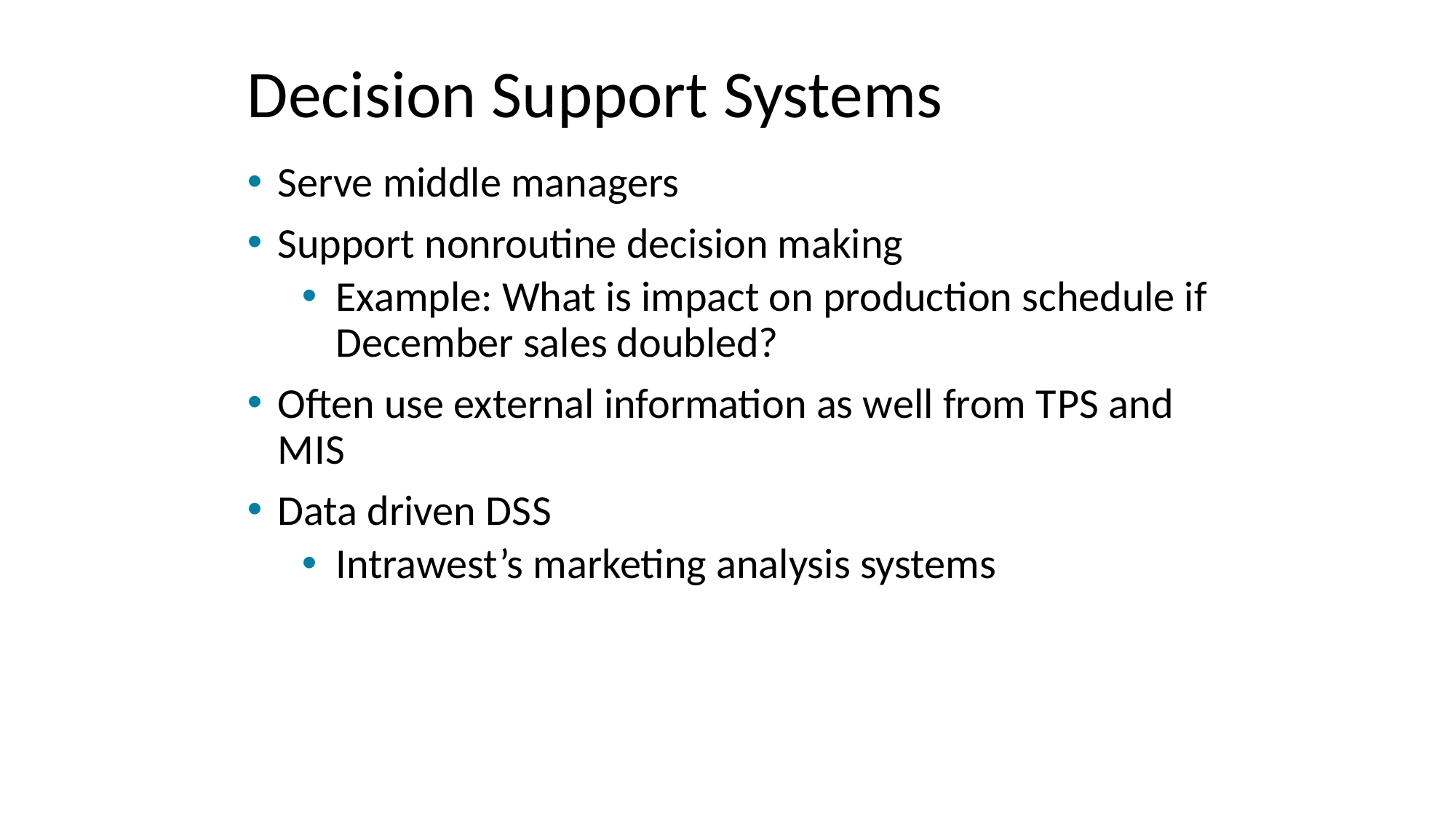

# Decision Support Systems
Serve middle managers
Support nonroutine decision making
Example: What is impact on production schedule if December sales doubled?
Often use external information as well from T P S and M I S
Data driven D S S
Intrawest’s marketing analysis systems